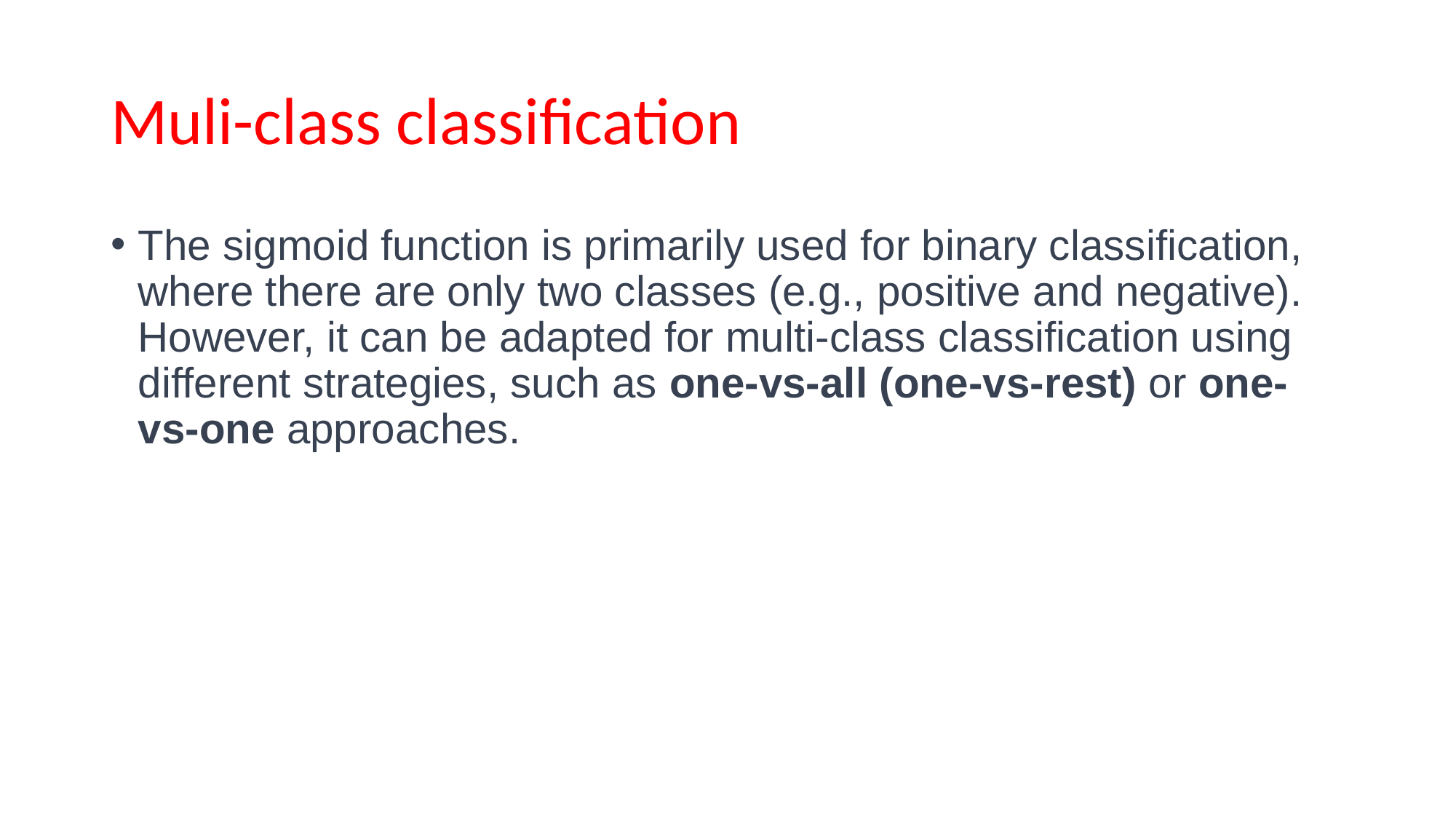

# Muli-class classification
The sigmoid function is primarily used for binary classification, where there are only two classes (e.g., positive and negative). However, it can be adapted for multi-class classification using different strategies, such as one-vs-all (one-vs-rest) or one-vs-one approaches.